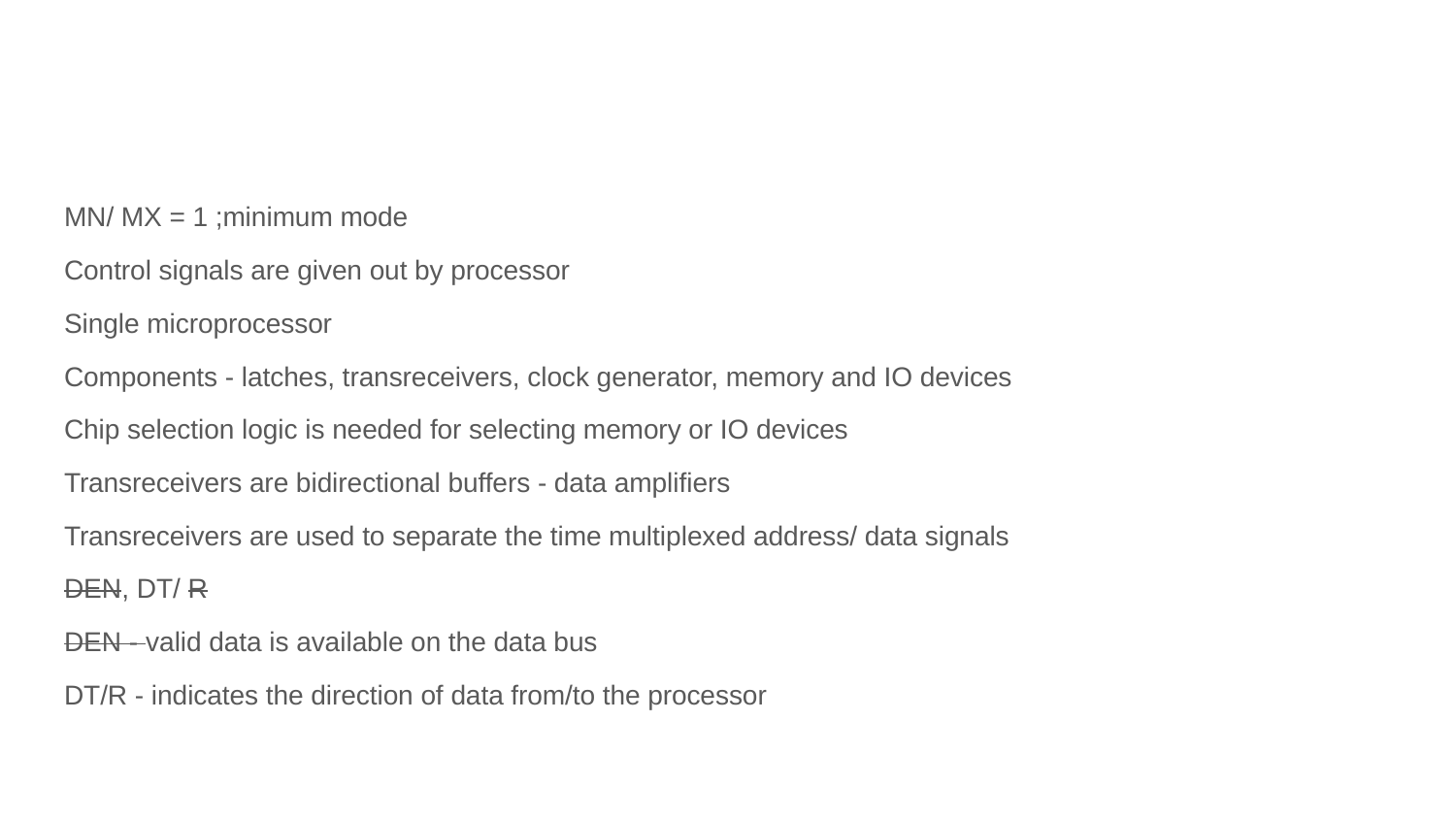

#
MN/ MX = 1 ;minimum mode
Control signals are given out by processor
Single microprocessor
Components - latches, transreceivers, clock generator, memory and IO devices
Chip selection logic is needed for selecting memory or IO devices
Transreceivers are bidirectional buffers - data amplifiers
Transreceivers are used to separate the time multiplexed address/ data signals
DEN, DT/ R
DEN - valid data is available on the data bus
DT/R - indicates the direction of data from/to the processor